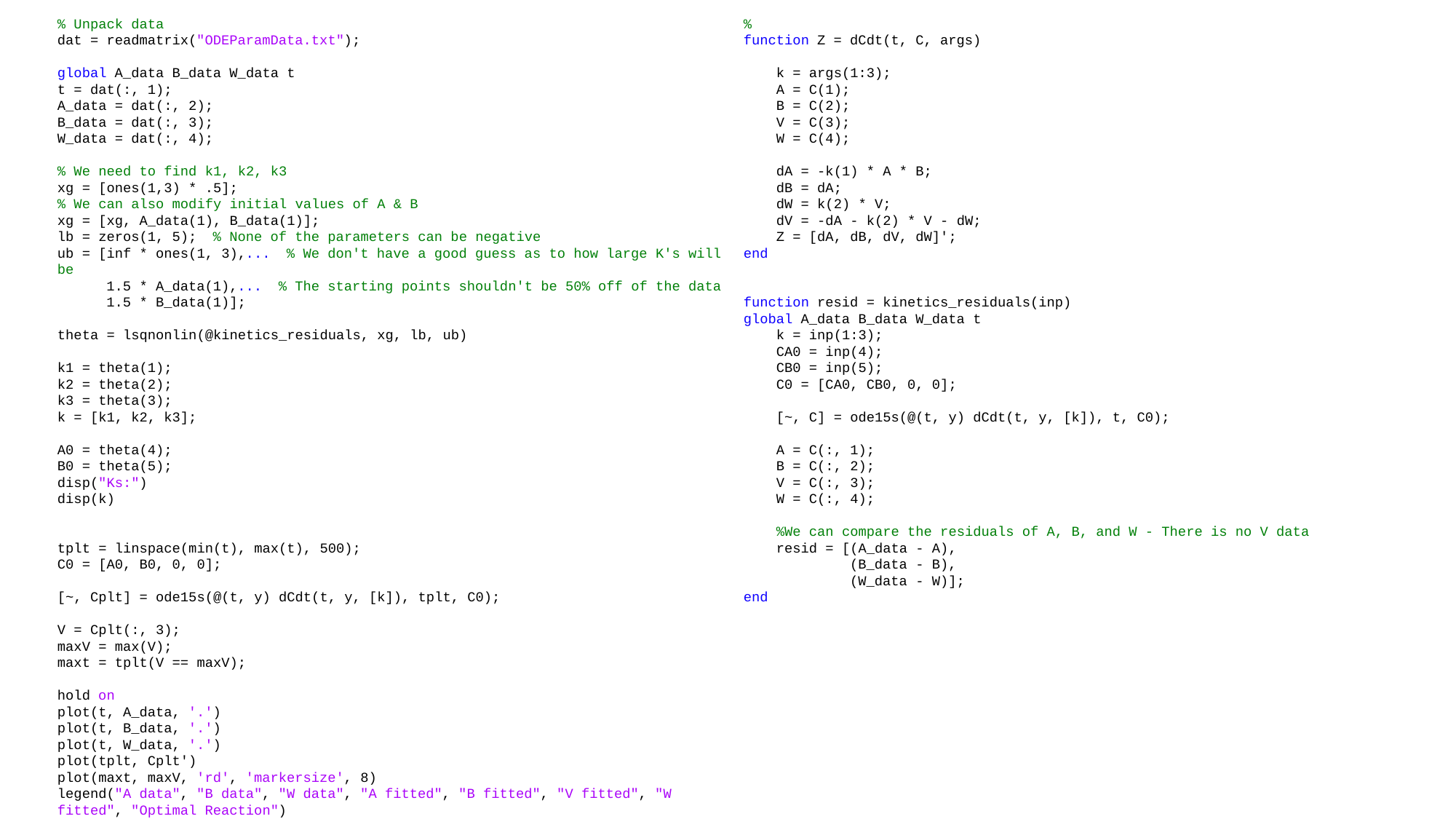

% Unpack data
dat = readmatrix("ODEParamData.txt");

global A_data B_data W_data t
t = dat(:, 1);
A_data = dat(:, 2);
B_data = dat(:, 3);
W_data = dat(:, 4);

% We need to find k1, k2, k3
xg = [ones(1,3) * .5];
% We can also modify initial values of A & B
xg = [xg, A_data(1), B_data(1)];
lb = zeros(1, 5);  % None of the parameters can be negative
ub = [inf * ones(1, 3),...  % We don't have a good guess as to how large K's will be
      1.5 * A_data(1),...  % The starting points shouldn't be 50% off of the data
      1.5 * B_data(1)];

theta = lsqnonlin(@kinetics_residuals, xg, lb, ub)

k1 = theta(1);
k2 = theta(2);
k3 = theta(3);
k = [k1, k2, k3];

A0 = theta(4);
B0 = theta(5);
disp("Ks:")
disp(k)

tplt = linspace(min(t), max(t), 500);
C0 = [A0, B0, 0, 0];

[~, Cplt] = ode15s(@(t, y) dCdt(t, y, [k]), tplt, C0);

V = Cplt(:, 3);
maxV = max(V);
maxt = tplt(V == maxV);

hold on
plot(t, A_data, '.')
plot(t, B_data, '.')
plot(t, W_data, '.')
plot(tplt, Cplt')
plot(maxt, maxV, 'rd', 'markersize', 8)
legend("A data", "B data", "W data", "A fitted", "B fitted", "V fitted", "W fitted", "Optimal Reaction")

%
function Z = dCdt(t, C, args)

    k = args(1:3);
    A = C(1);
    B = C(2);
    V = C(3);
    W = C(4);

    dA = -k(1) * A * B;
    dB = dA;
    dW = k(2) * V;
    dV = -dA - k(2) * V - dW;
    Z = [dA, dB, dV, dW]';
end

function resid = kinetics_residuals(inp)
global A_data B_data W_data t
    k = inp(1:3);
    CA0 = inp(4);
    CB0 = inp(5);
    C0 = [CA0, CB0, 0, 0];

    [~, C] = ode15s(@(t, y) dCdt(t, y, [k]), t, C0);

    A = C(:, 1);
    B = C(:, 2);
    V = C(:, 3);
    W = C(:, 4);

    %We can compare the residuals of A, B, and W - There is no V data
    resid = [(A_data - A),
             (B_data - B),
             (W_data - W)];
end